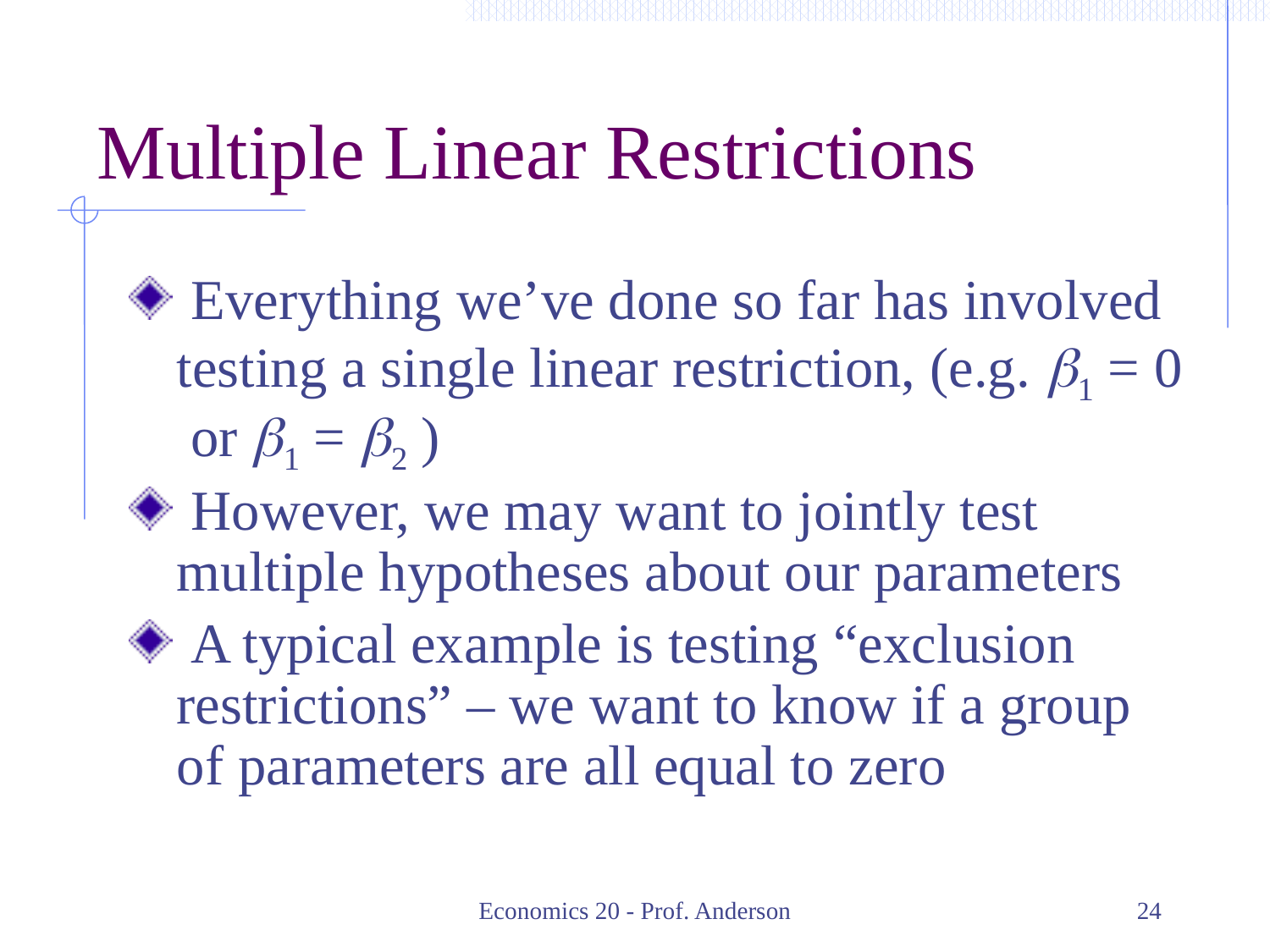

# Multiple Linear Restrictions
 Everything we’ve done so far has involved testing a single linear restriction, (e.g. β1 = 0  or β1 = β2 )
 However, we may want to jointly test multiple hypotheses about our parameters
 A typical example is testing “exclusion restrictions” – we want to know if a group of parameters are all equal to zero
Economics 20 - Prof. Anderson
24